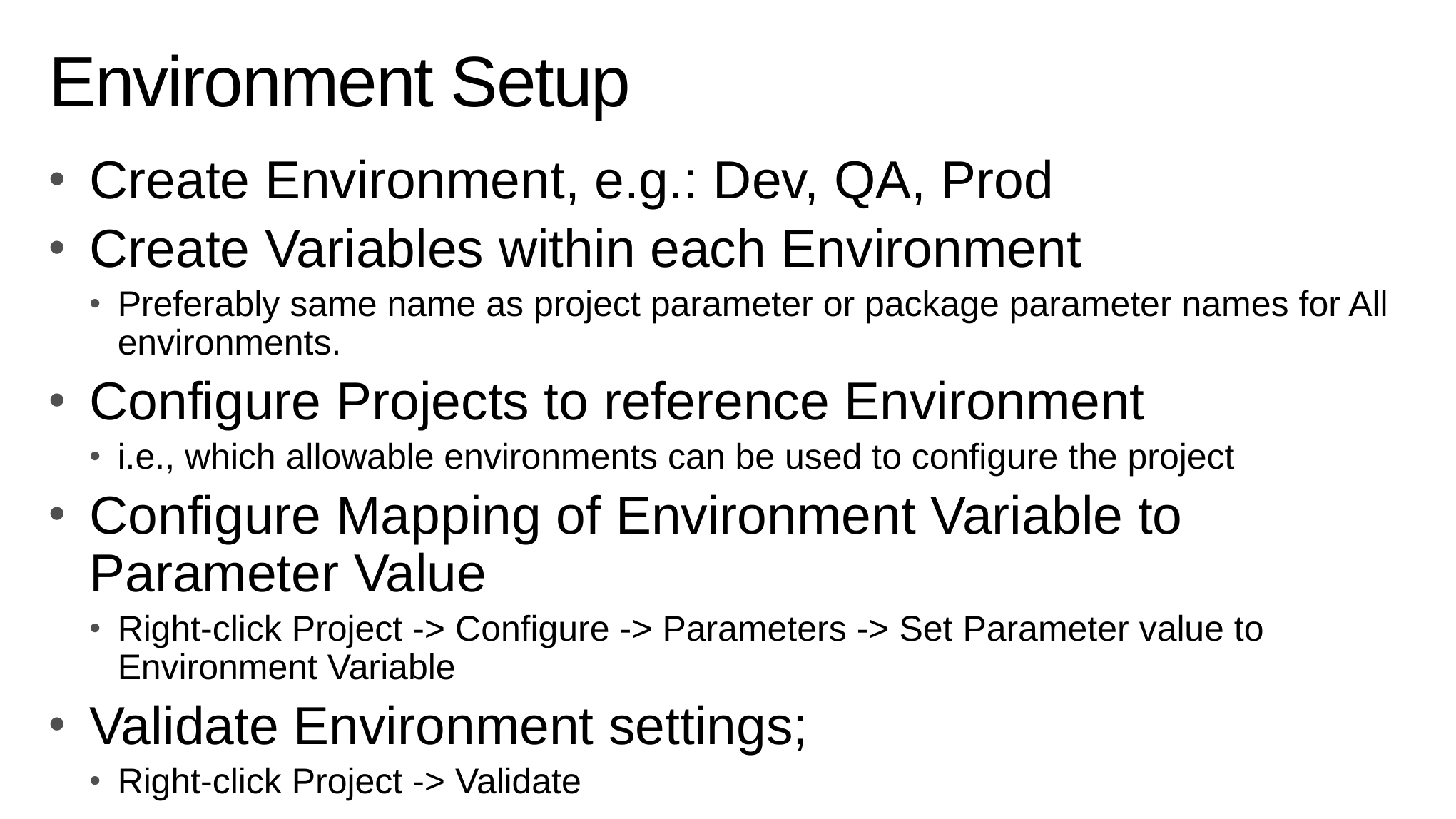

# Environment Setup
Create Environment, e.g.: Dev, QA, Prod
Create Variables within each Environment
Preferably same name as project parameter or package parameter names for All environments.
Configure Projects to reference Environment
i.e., which allowable environments can be used to configure the project
Configure Mapping of Environment Variable to Parameter Value
Right-click Project -> Configure -> Parameters -> Set Parameter value to Environment Variable
Validate Environment settings;
Right-click Project -> Validate